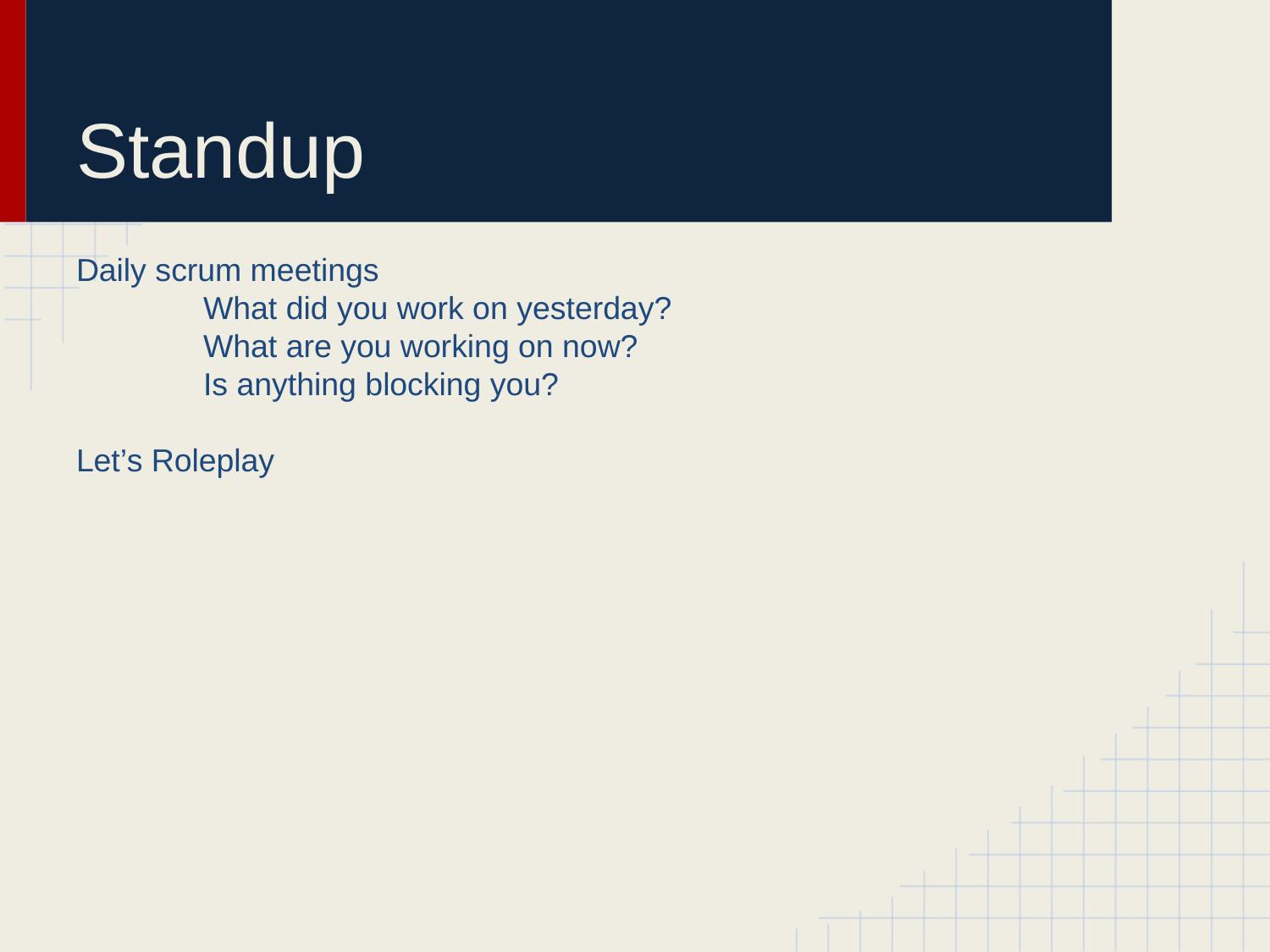

# Standup
Daily scrum meetings
	What did you work on yesterday?
	What are you working on now?
	Is anything blocking you?

Let’s Roleplay